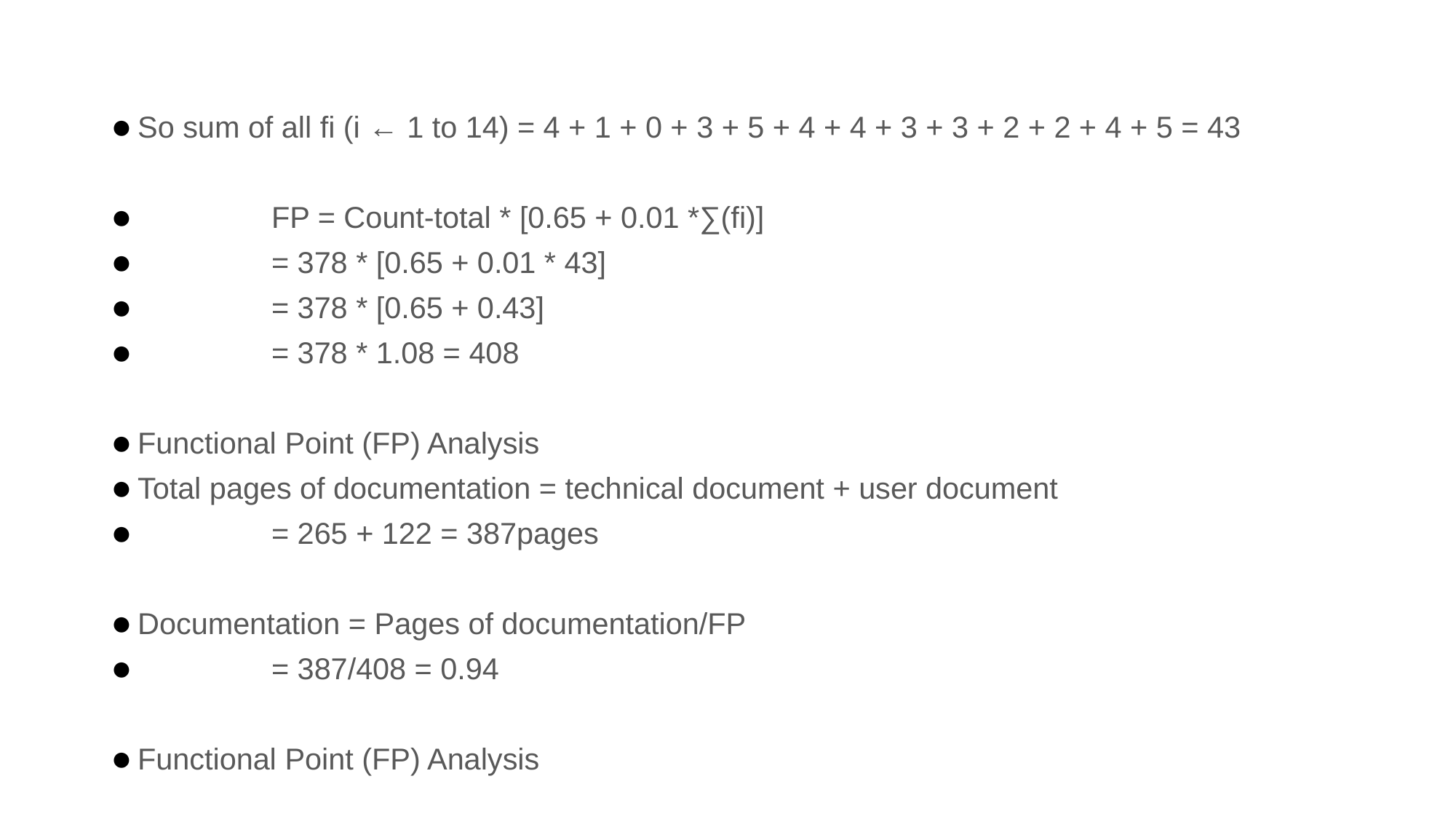

#
So sum of all fi (i ← 1 to 14) = 4 + 1 + 0 + 3 + 5 + 4 + 4 + 3 + 3 + 2 + 2 + 4 + 5 = 43

                FP = Count-total * [0.65 + 0.01 *∑(fi)]
                = 378 * [0.65 + 0.01 * 43]
                = 378 * [0.65 + 0.43]
                = 378 * 1.08 = 408

Functional Point (FP) Analysis
Total pages of documentation = technical document + user document
                = 265 + 122 = 387pages

Documentation = Pages of documentation/FP
                = 387/408 = 0.94

Functional Point (FP) Analysis